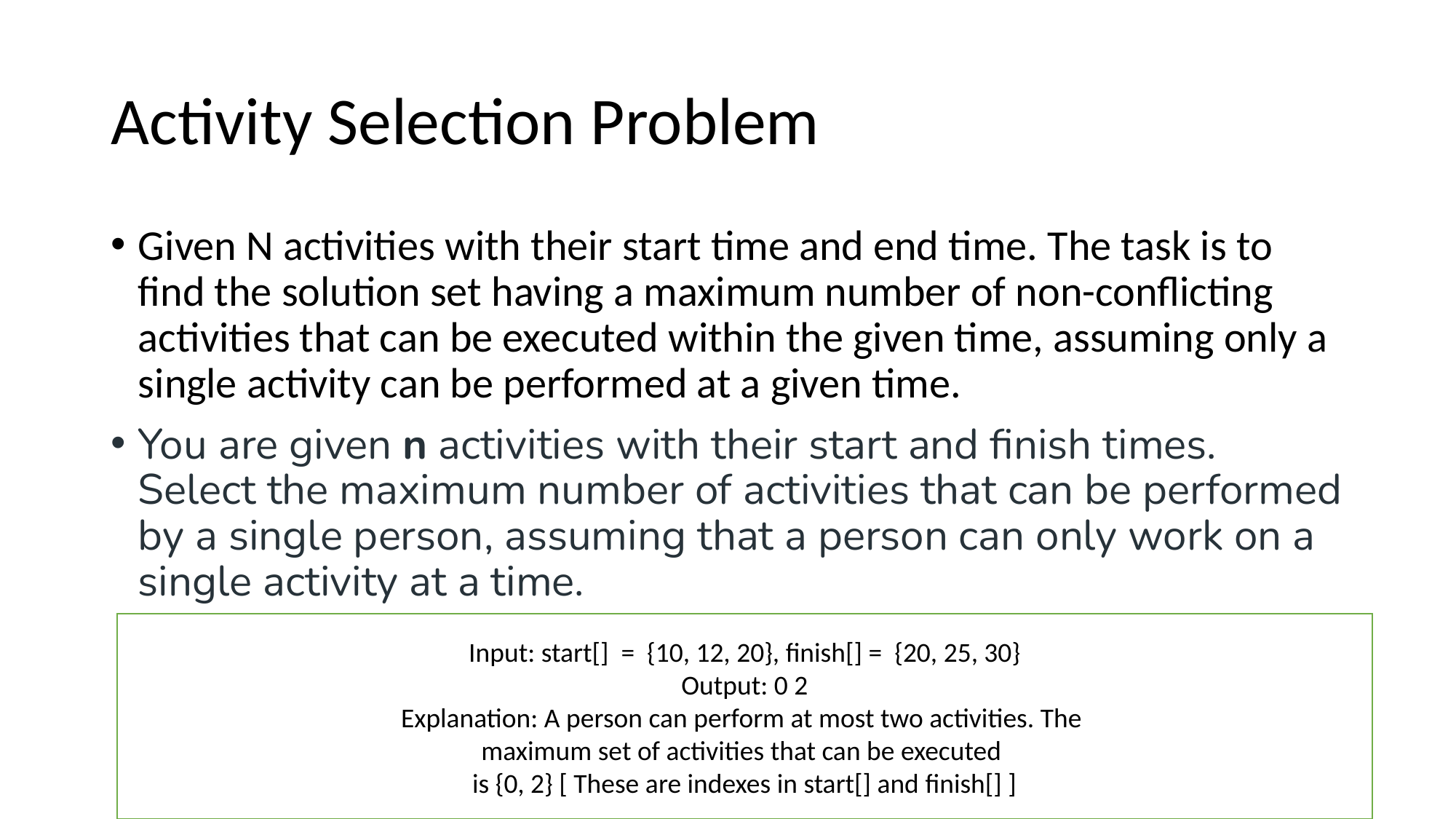

# Activity Selection Problem
Given N activities with their start time and end time. The task is to find the solution set having a maximum number of non-conflicting activities that can be executed within the given time, assuming only a single activity can be performed at a given time.
You are given n activities with their start and finish times. Select the maximum number of activities that can be performed by a single person, assuming that a person can only work on a single activity at a time.
Input: start[]  =  {10, 12, 20}, finish[] =  {20, 25, 30}
Output: 0 2
Explanation: A person can perform at most two activities. The
maximum set of activities that can be executed
is {0, 2} [ These are indexes in start[] and finish[] ]